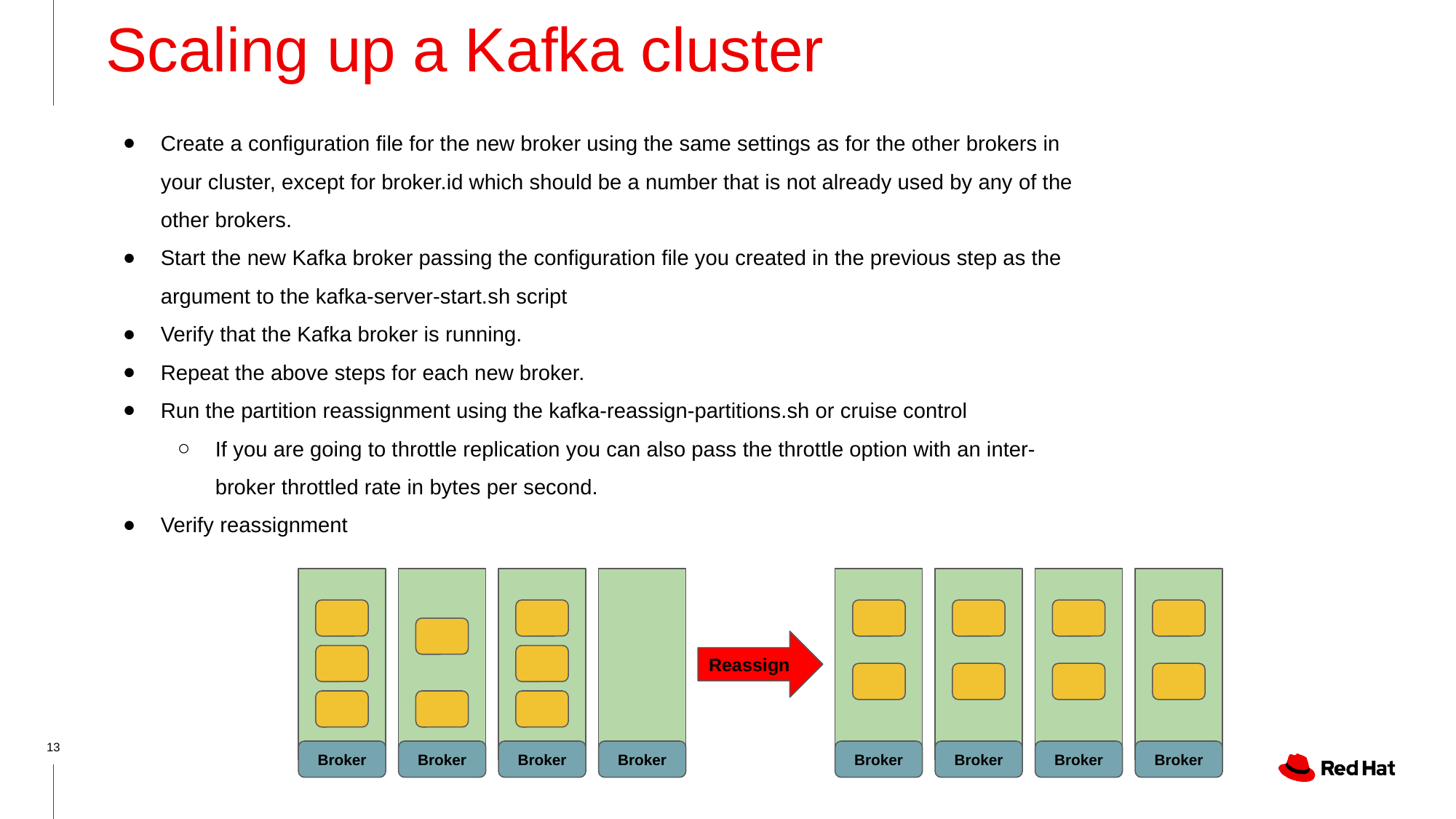

Scaling up a Kafka cluster
# Create a configuration file for the new broker using the same settings as for the other brokers in your cluster, except for broker.id which should be a number that is not already used by any of the other brokers.
Start the new Kafka broker passing the configuration file you created in the previous step as the argument to the kafka-server-start.sh script
Verify that the Kafka broker is running.
Repeat the above steps for each new broker.
Run the partition reassignment using the kafka-reassign-partitions.sh or cruise control
If you are going to throttle replication you can also pass the throttle option with an inter-broker throttled rate in bytes per second.
Verify reassignment

Reassign

13
Broker
Broker
Broker
Broker
Broker
Broker
Broker
Broker